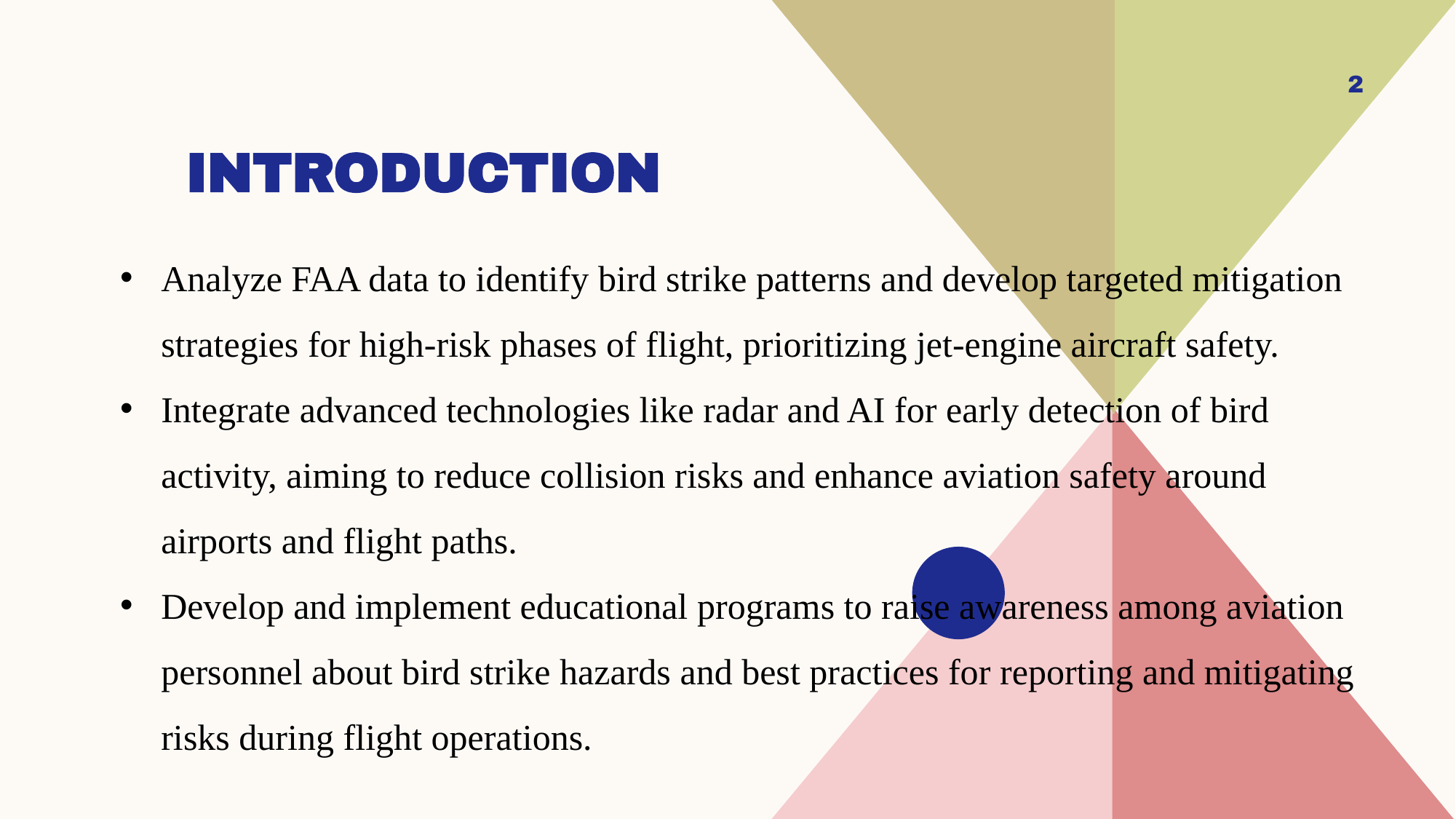

# Introduction
2
Analyze FAA data to identify bird strike patterns and develop targeted mitigation strategies for high-risk phases of flight, prioritizing jet-engine aircraft safety.
Integrate advanced technologies like radar and AI for early detection of bird activity, aiming to reduce collision risks and enhance aviation safety around airports and flight paths.
Develop and implement educational programs to raise awareness among aviation personnel about bird strike hazards and best practices for reporting and mitigating risks during flight operations.